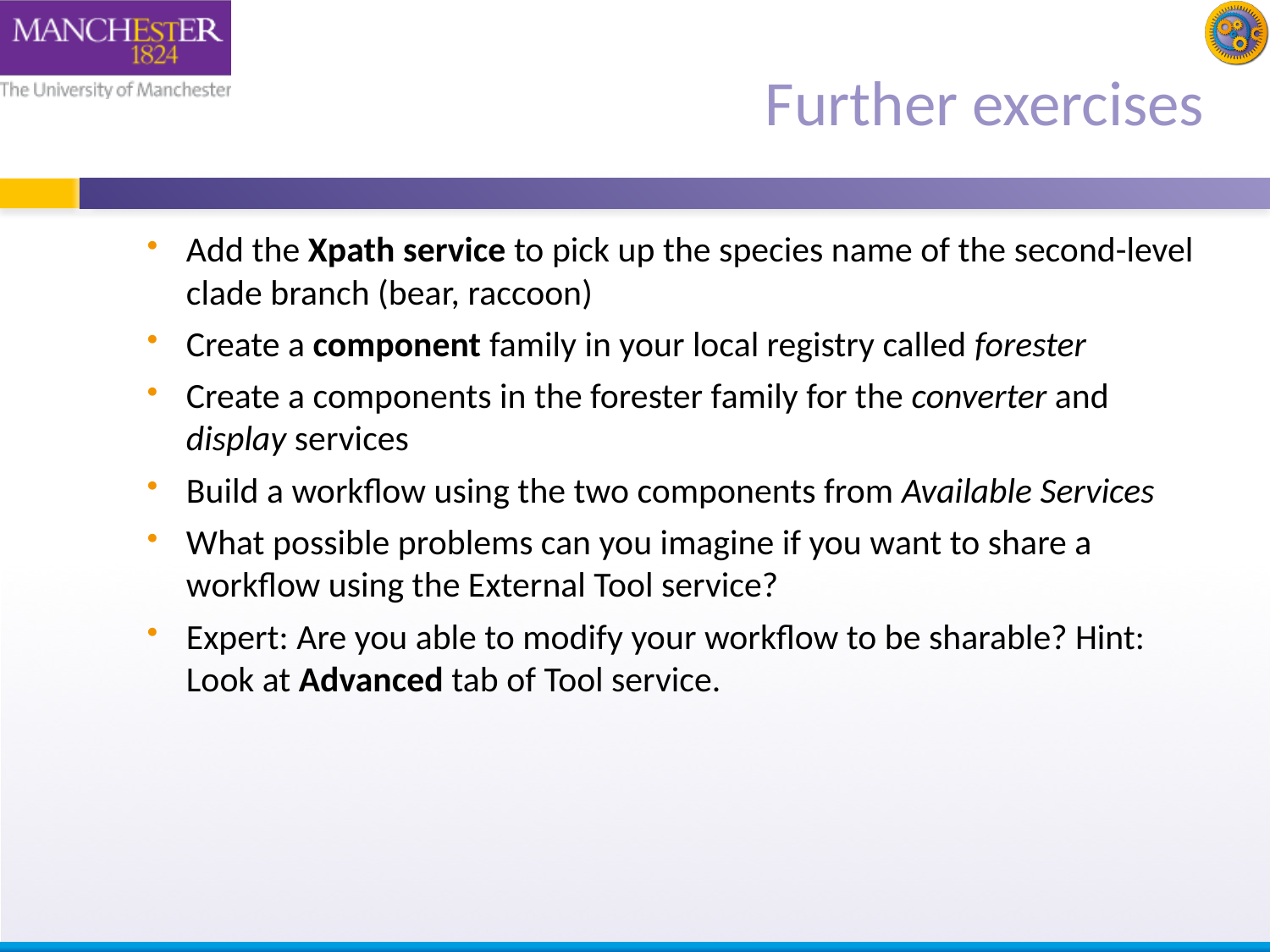

# Further exercises
Add the Xpath service to pick up the species name of the second-level clade branch (bear, raccoon)
Create a component family in your local registry called forester
Create a components in the forester family for the converter and display services
Build a workflow using the two components from Available Services
What possible problems can you imagine if you want to share a workflow using the External Tool service?
Expert: Are you able to modify your workflow to be sharable? Hint: Look at Advanced tab of Tool service.